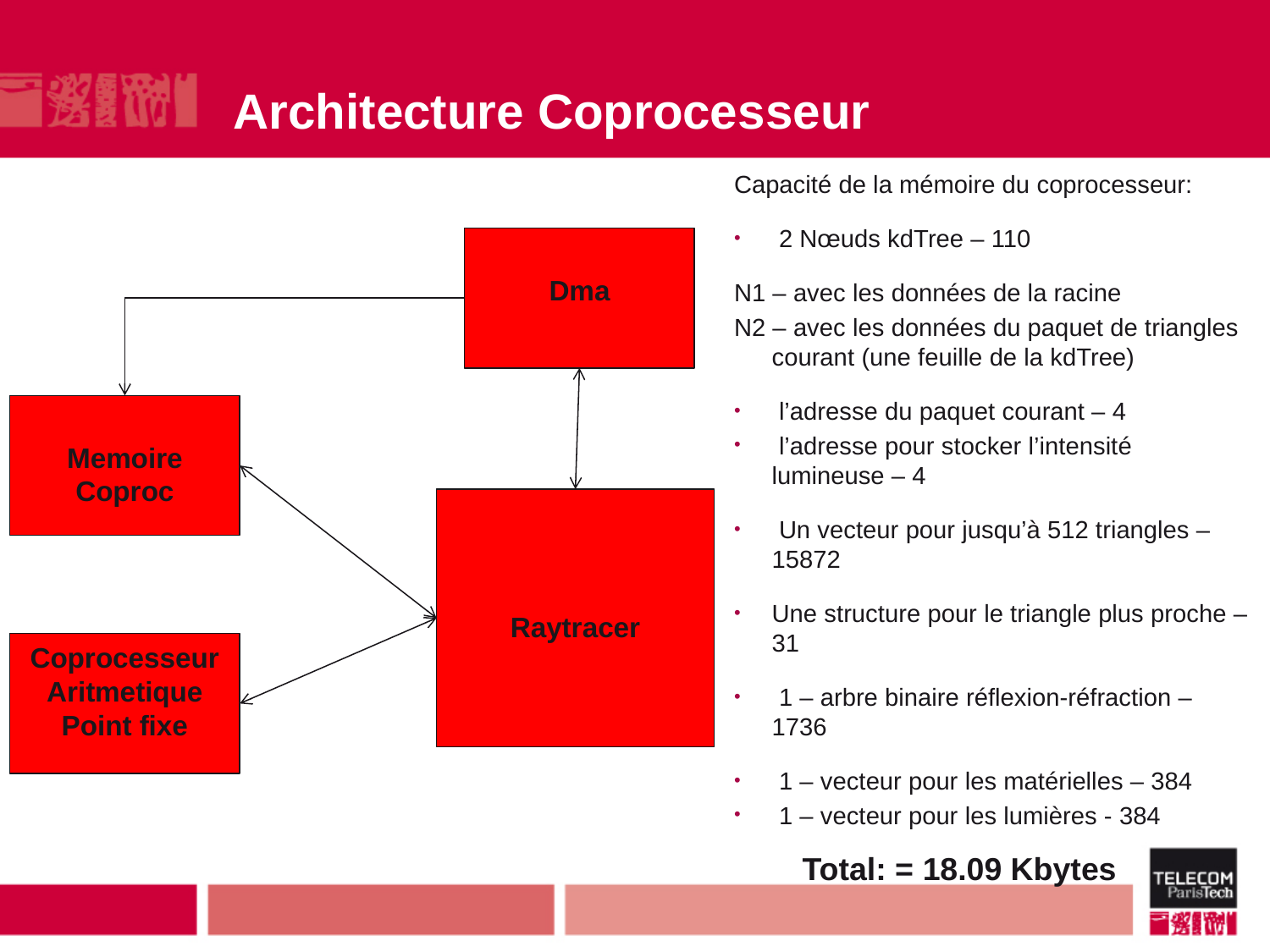

# Architecture Coprocesseur
Capacité de la mémoire du coprocesseur:

 2 Nœuds kdTree – 110

N1 – avec les données de la racine
N2 – avec les données du paquet de triangles courant (une feuille de la kdTree)

 l’adresse du paquet courant – 4
 l’adresse pour stocker l’intensité lumineuse – 4

 Un vecteur pour jusqu’à 512 triangles – 15872

Une structure pour le triangle plus proche – 31

 1 – arbre binaire réflexion-réfraction – 1736

 1 – vecteur pour les matérielles – 384
 1 – vecteur pour les lumières - 384

Dma

Memoire Coproc

Raytracer

Coprocesseur
Aritmetique
Point fixe

Total: = 18.09 Kbytes